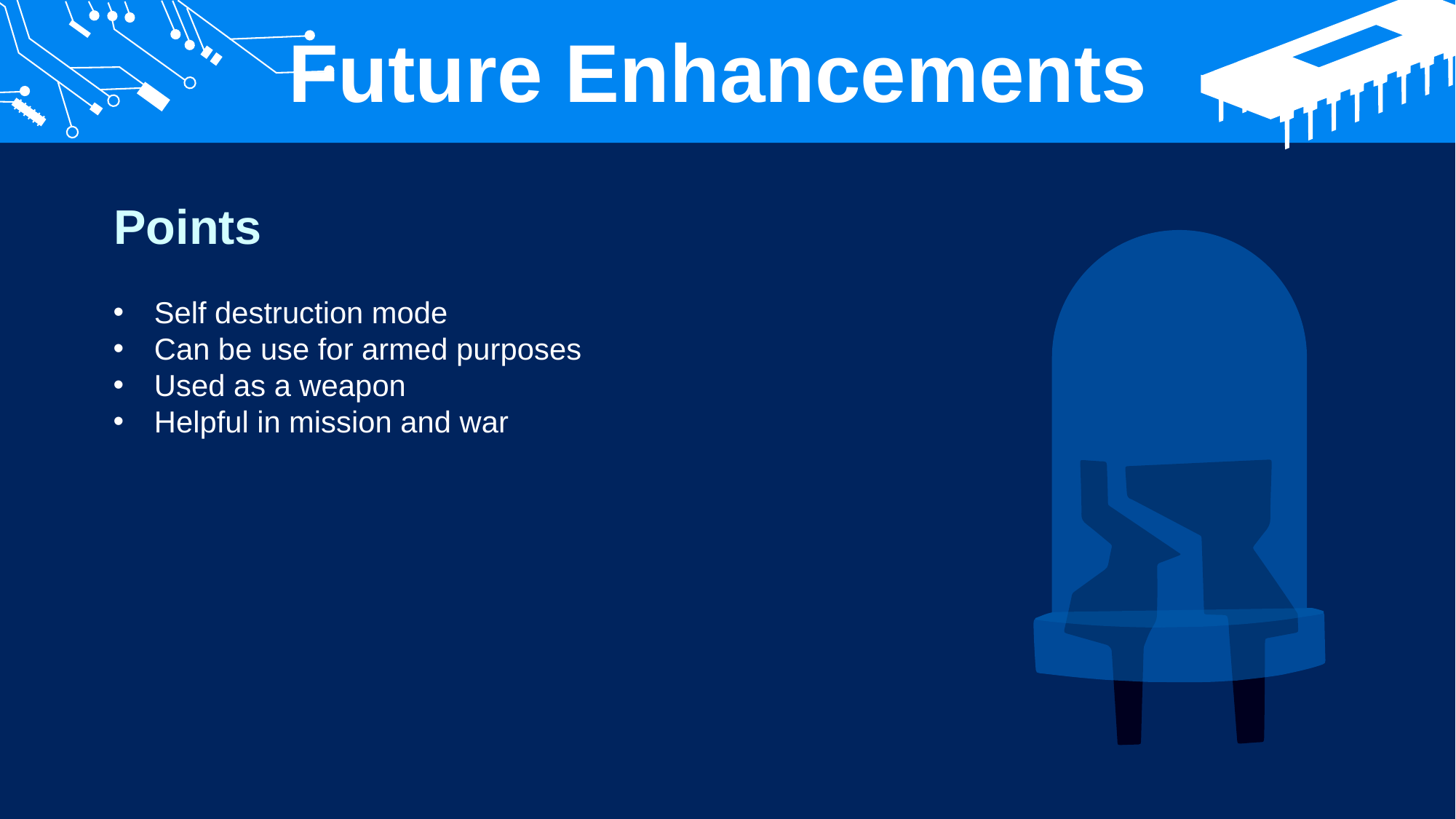

Future Enhancements
Points
Self destruction mode
Can be use for armed purposes
Used as a weapon
Helpful in mission and war